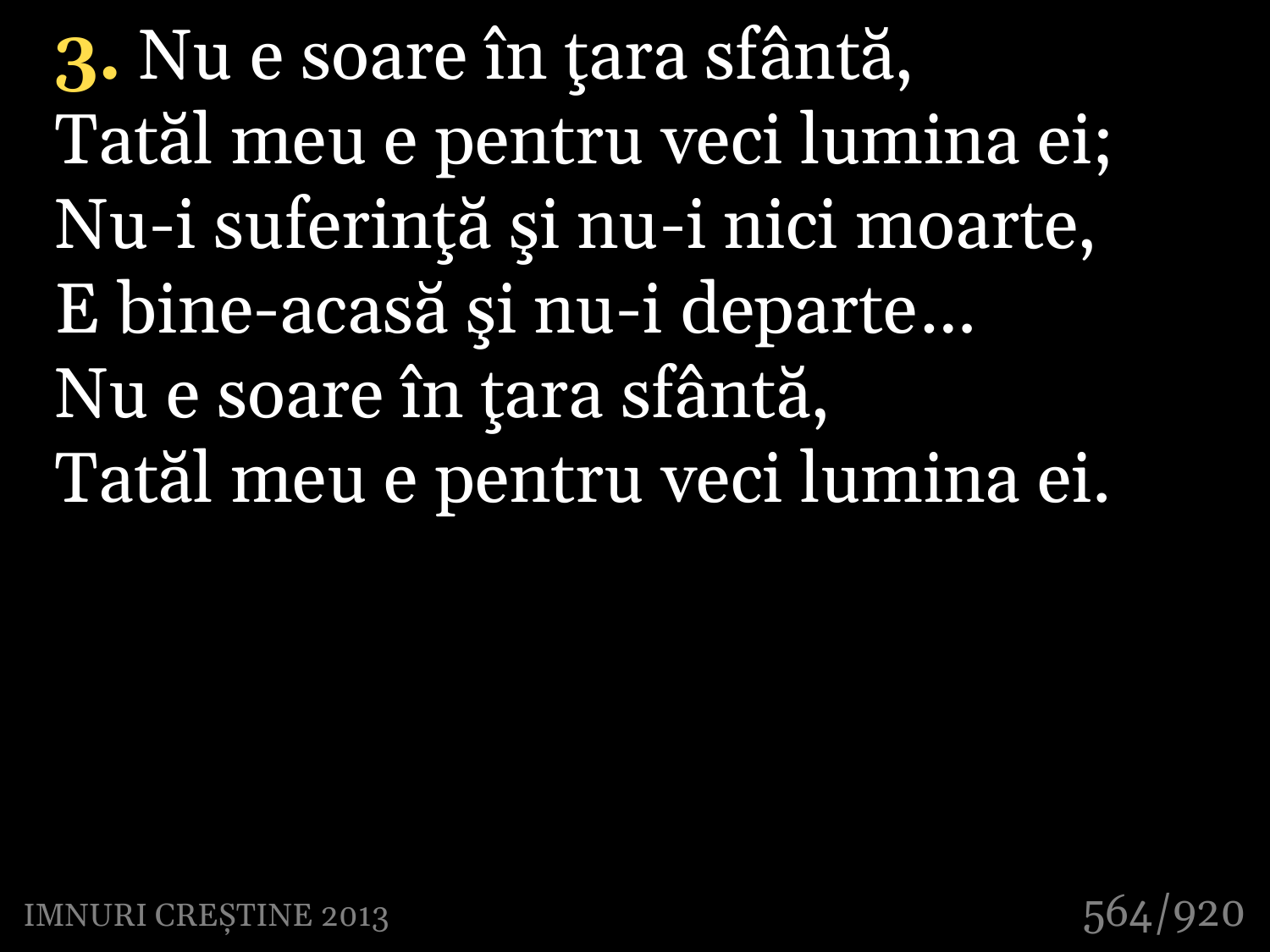

3. Nu e soare în ţara sfântă,
Tatăl meu e pentru veci lumina ei;
Nu-i suferinţă şi nu-i nici moarte,
E bine-acasă şi nu-i departe…
Nu e soare în ţara sfântă,
Tatăl meu e pentru veci lumina ei.
564/920
IMNURI CREȘTINE 2013